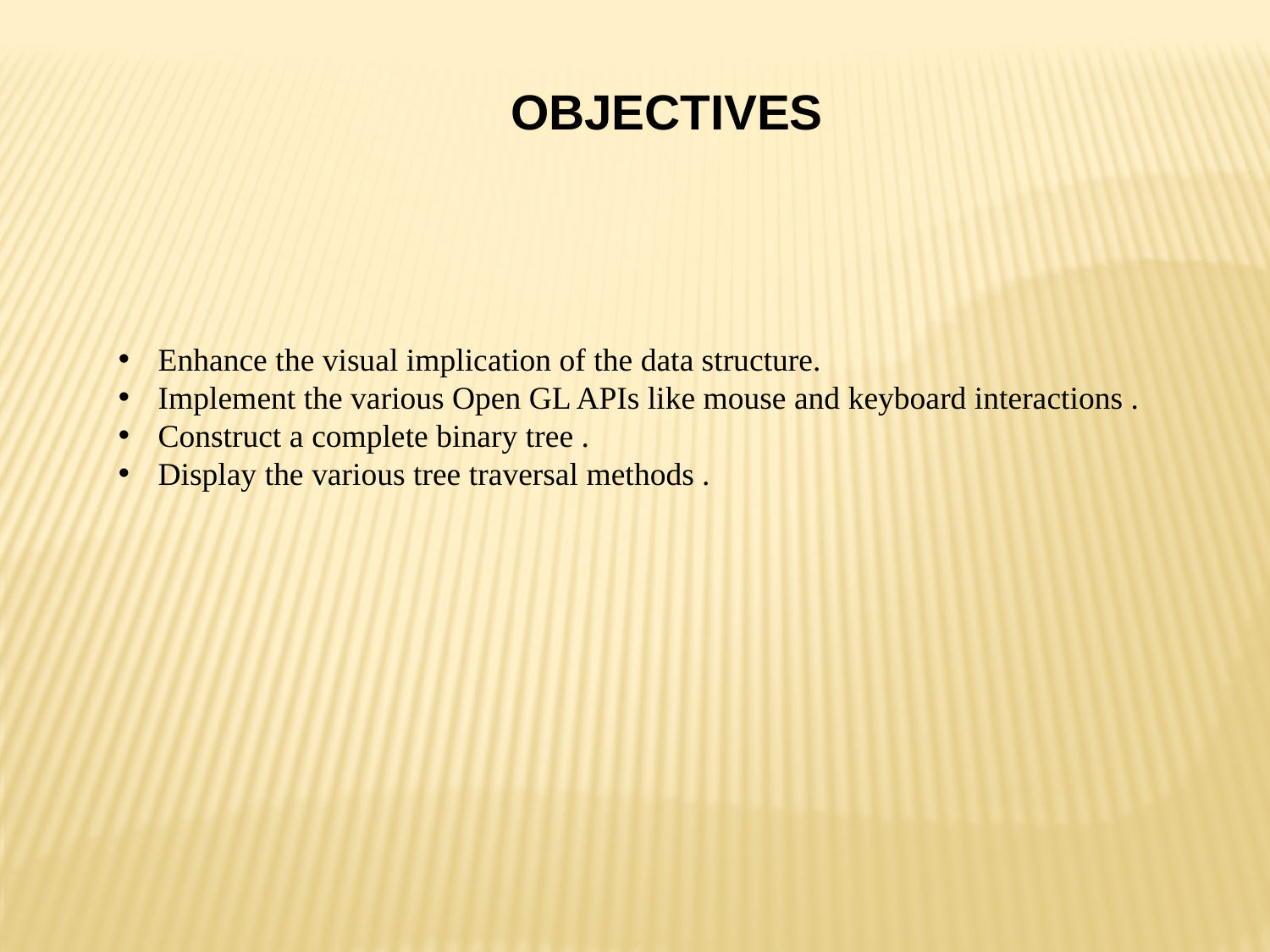

OBJECTIVES
Enhance the visual implication of the data structure.
Implement the various Open GL APIs like mouse and keyboard interactions .
Construct a complete binary tree .
Display the various tree traversal methods .